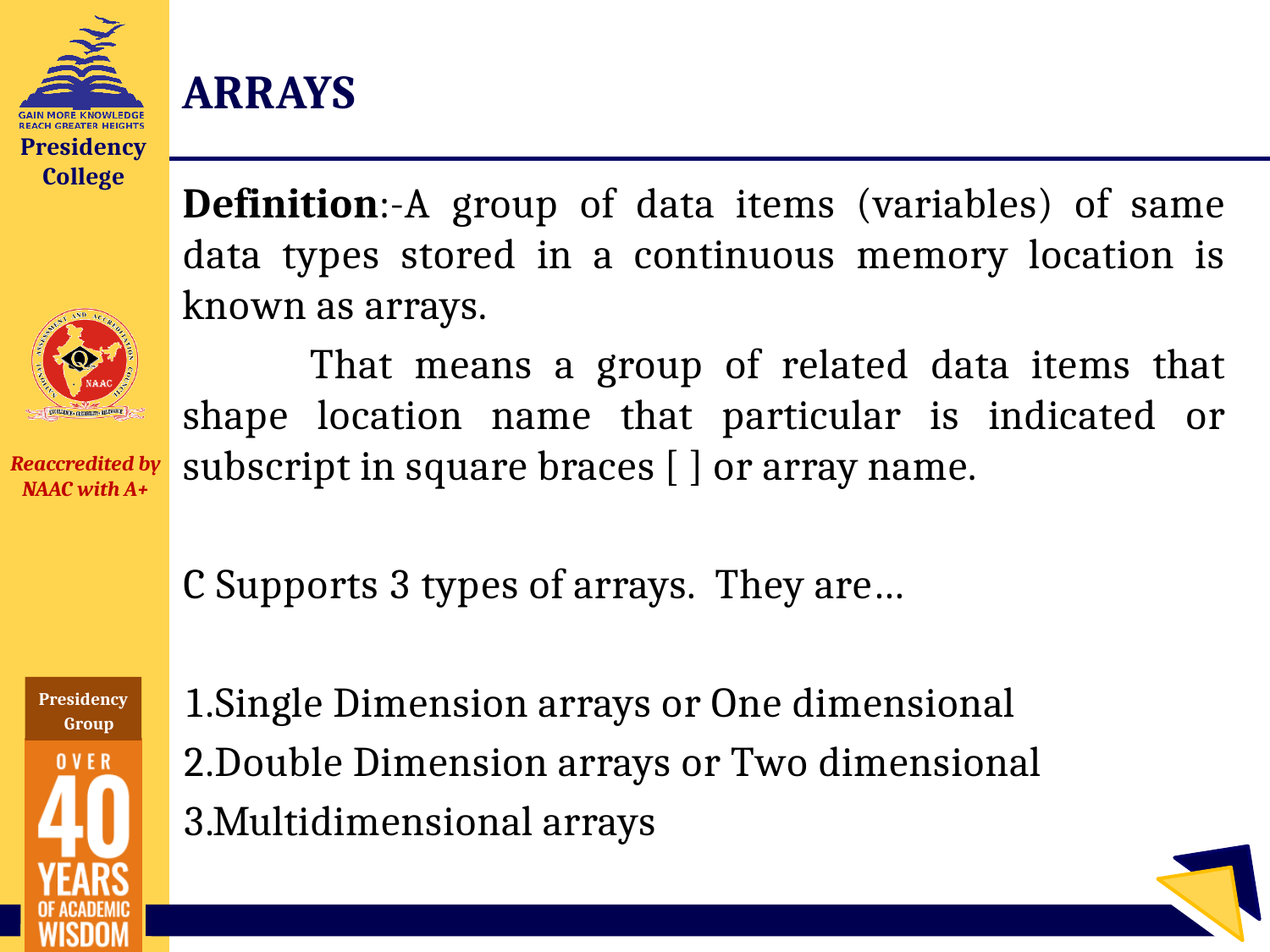

# ARRAYS
Definition:-A group of data items (variables) of same data types stored in a continuous memory location is known as arrays.
	That means a group of related data items that shape location name that particular is indicated or subscript in square braces [ ] or array name.

C Supports 3 types of arrays.  They are…

1.Single Dimension arrays or One dimensional
2.Double Dimension arrays or Two dimensional
3.Multidimensional arrays